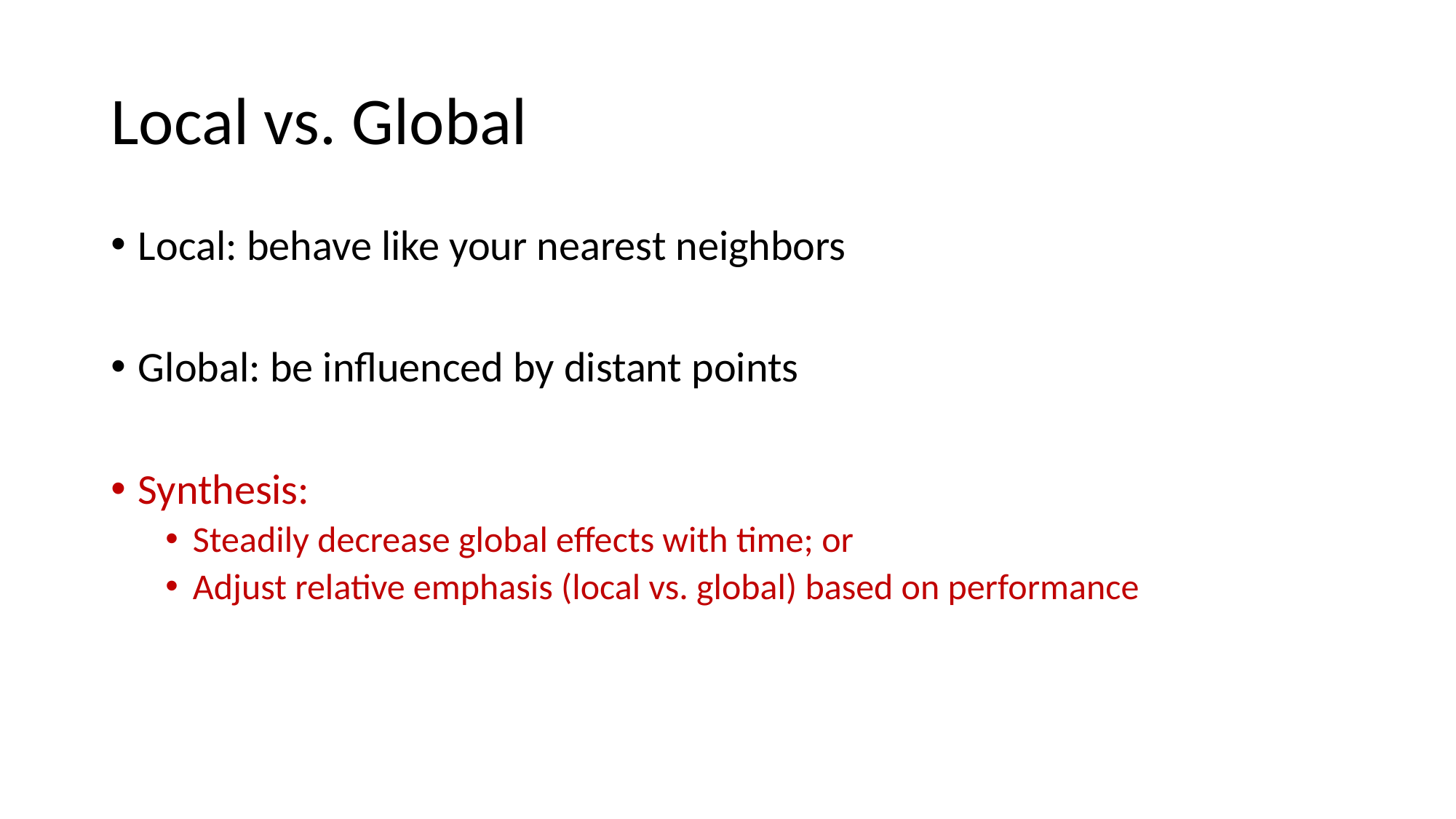

# Local vs. Global
Local: behave like your nearest neighbors

Global: be influenced by distant points

Synthesis:
Steadily decrease global effects with time; or
Adjust relative emphasis (local vs. global) based on performance